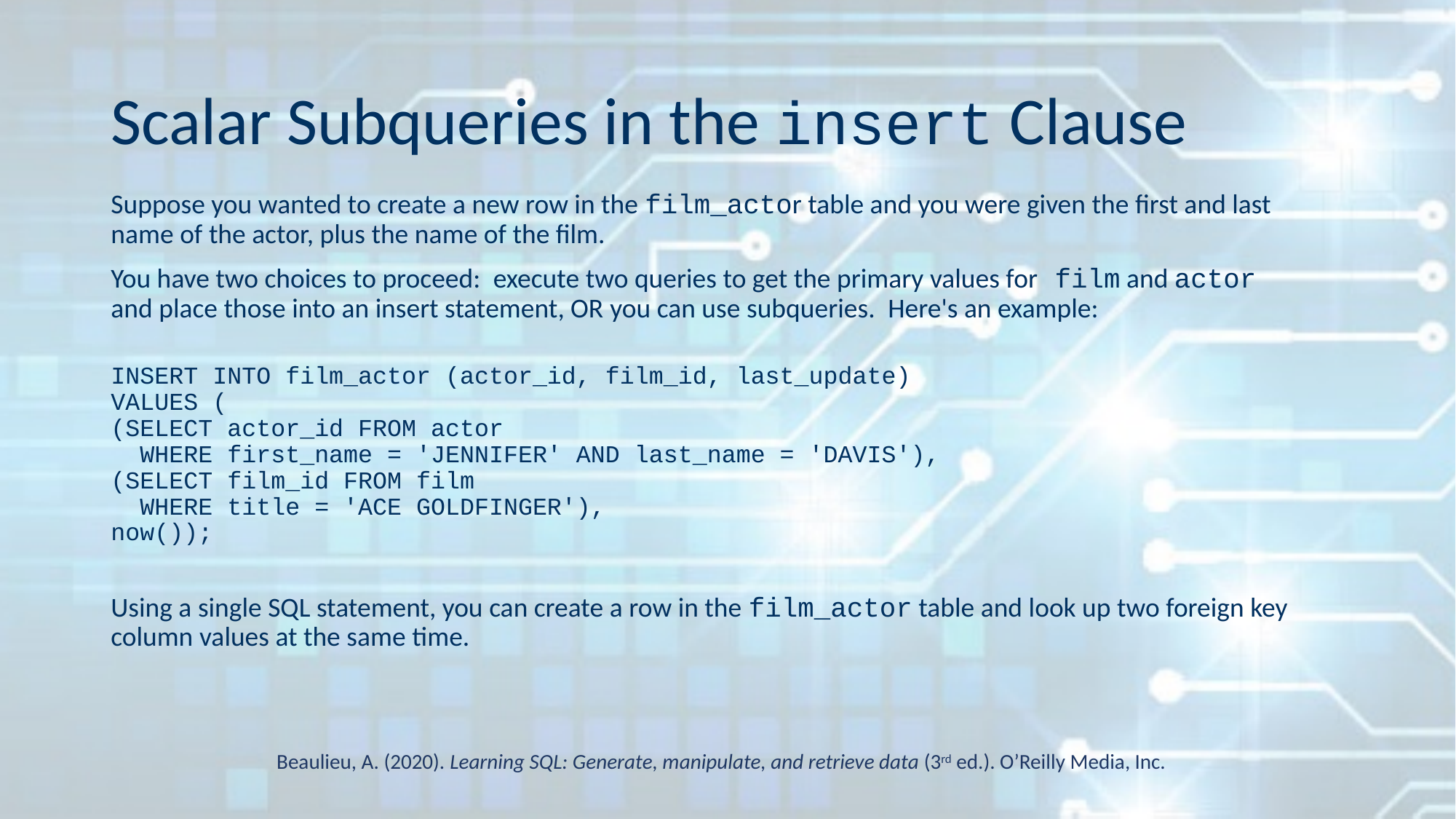

# Scalar Subqueries in the insert Clause
Suppose you wanted to create a new row in the film_actor table and you were given the first and last name of the actor, plus the name of the film.
You have two choices to proceed:  execute two queries to get the primary values for film and actor and place those into an insert statement, OR you can use subqueries.  Here's an example:

INSERT INTO film_actor (actor_id, film_id, last_update)
VALUES (
(SELECT actor_id FROM actor
  WHERE first_name = 'JENNIFER' AND last_name = 'DAVIS'),
(SELECT film_id FROM film
  WHERE title = 'ACE GOLDFINGER'),
now());

Using a single SQL statement, you can create a row in the film_actor table and look up two foreign key column values at the same time.